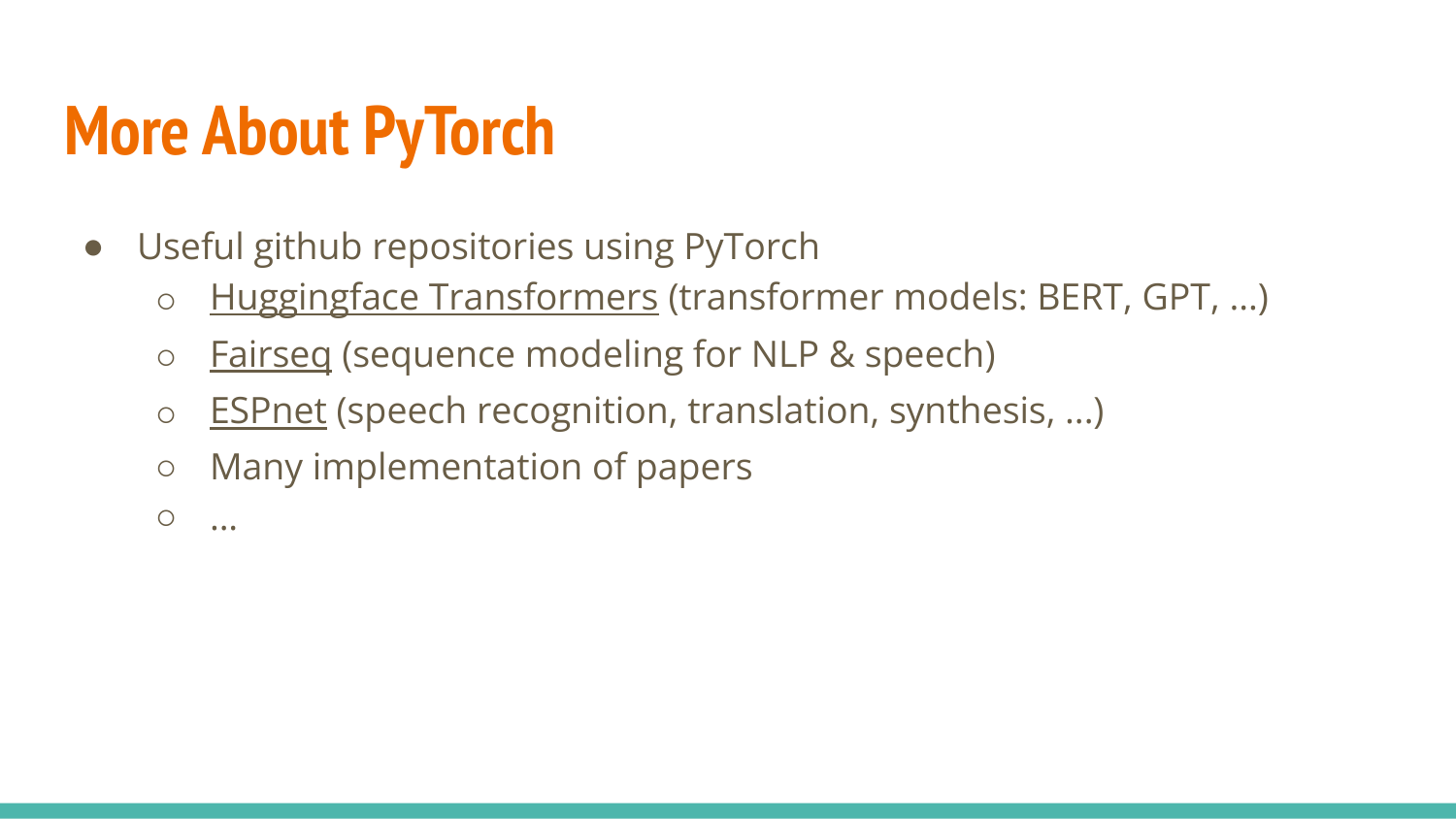

# More About PyTorch
Useful github repositories using PyTorch
Huggingface Transformers (transformer models: BERT, GPT, ...)
Fairseq (sequence modeling for NLP & speech)
ESPnet (speech recognition, translation, synthesis, ...)
Many implementation of papers
...